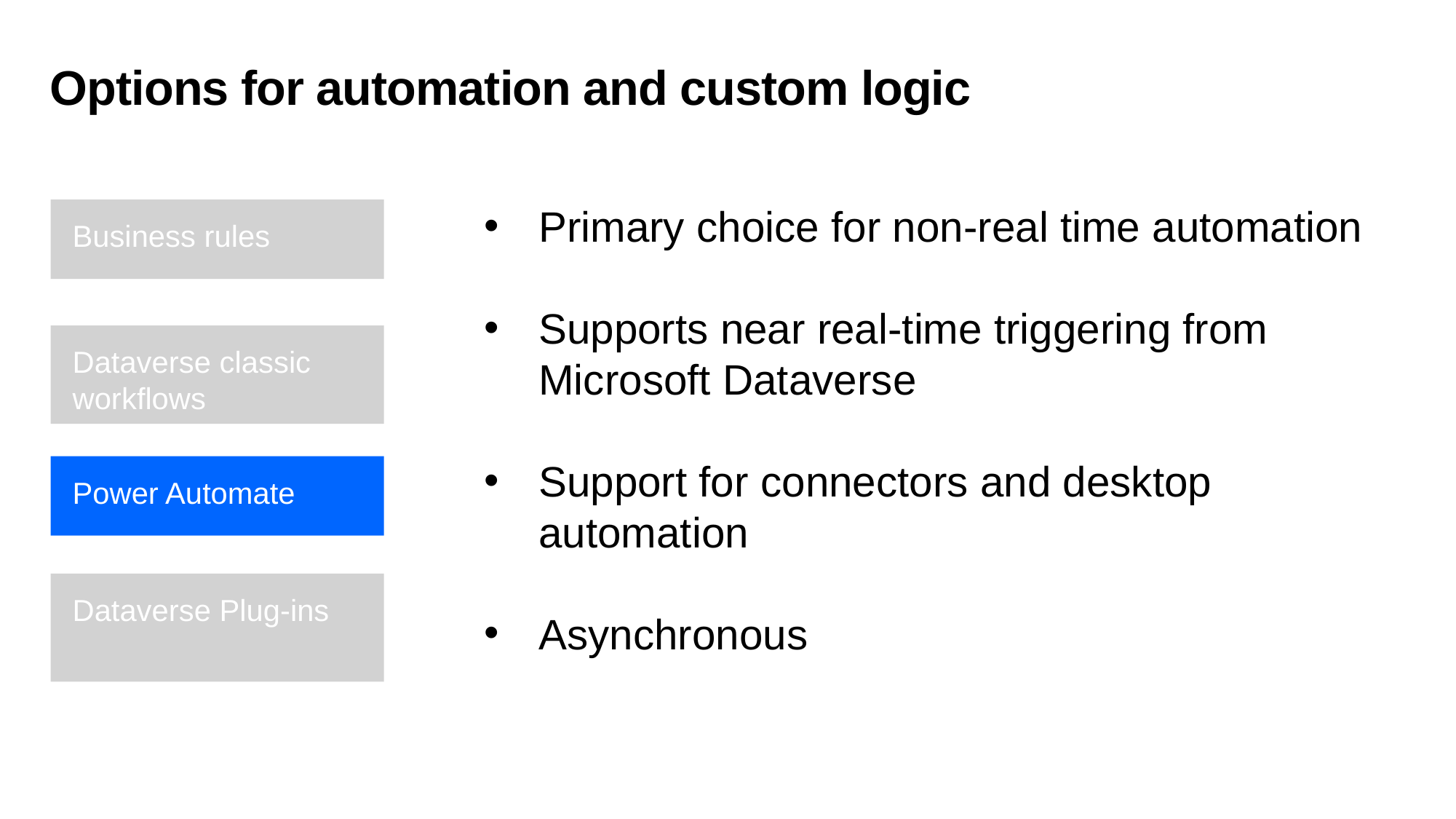

# Options for automation and custom logic
Business rules
Primary choice for non-real time automation
Supports near real-time triggering from Microsoft Dataverse

Support for connectors and desktop automation

Asynchronous
Dataverse classic workflows
Power Automate
Dataverse Plug-ins